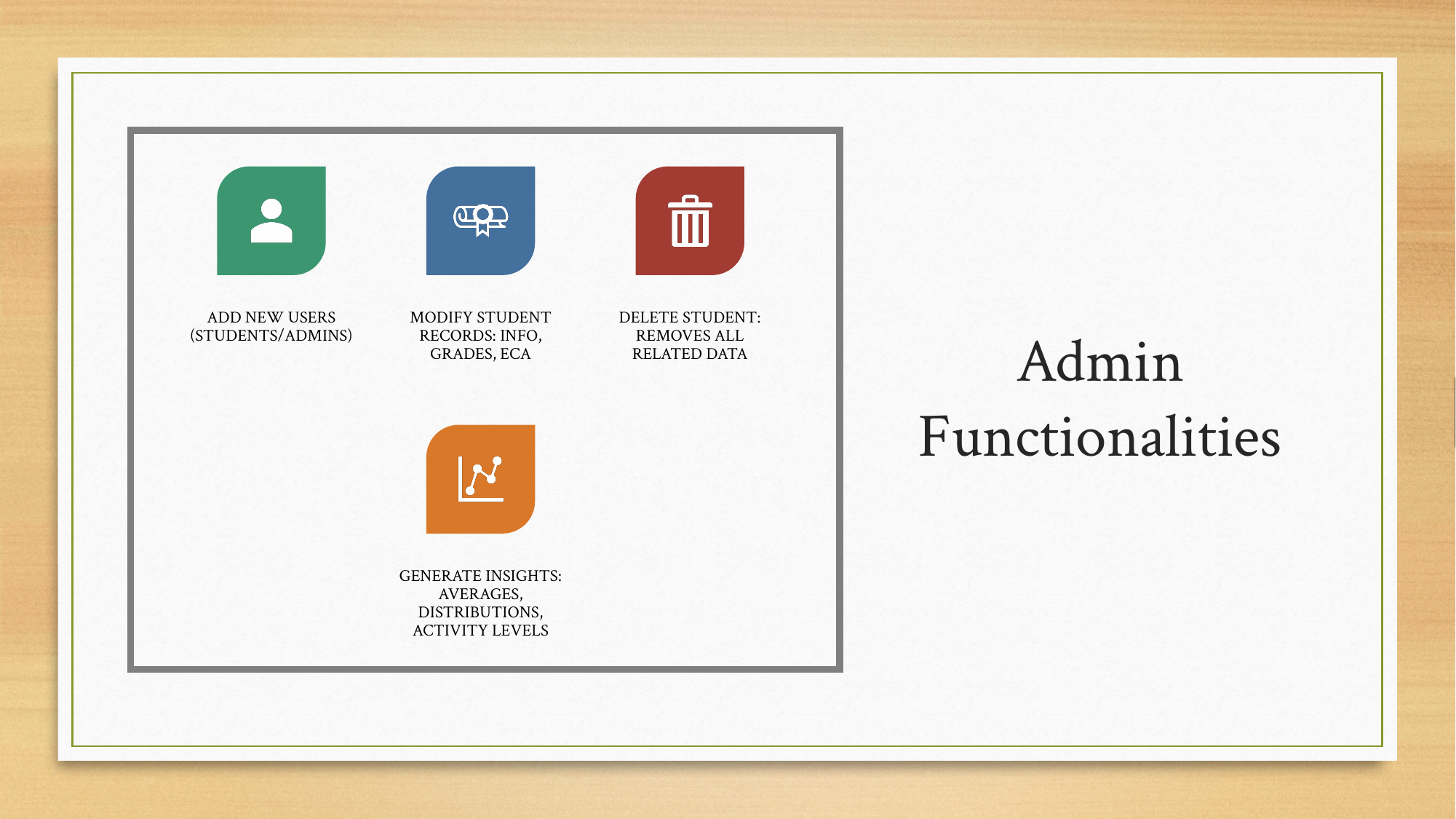

# Admin Functionalities

Add new users (students/admins)
Modify student records: info, grades, ECA
Delete student: Removes all related data
Generate insights: averages, distributions, activity levels